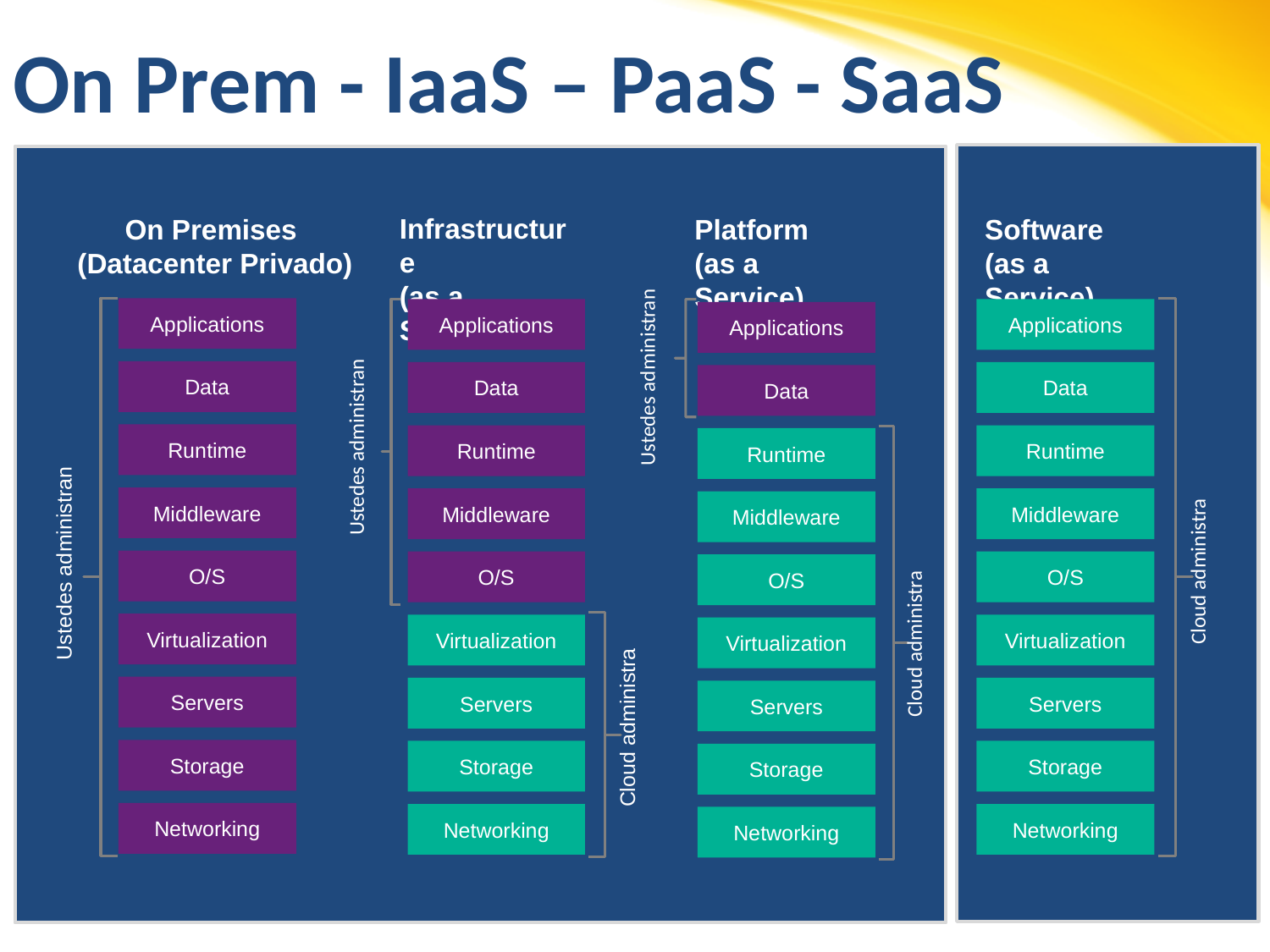

# On Prem - IaaS – PaaS - SaaS

Infrastructure
(as a Service)
Platform
(as a Service)
Software
(as a Service)
On Premises
(Datacenter Privado)
Ustedes administran

Applications

Applications
Applications

Applications
Ustedes administran
Data
Data
Data
Data
Runtime
Runtime
Runtime

Runtime
Ustedes administran
Middleware
Middleware
Middleware
Middleware
Cloud administra
O/S
O/S
O/S
O/S
Cloud administra

Virtualization
Virtualization
Virtualization
Virtualization
Cloud administra
Servers
Servers
Servers
Servers
Storage
Storage
Storage
Storage
Networking
Networking
Networking
Networking